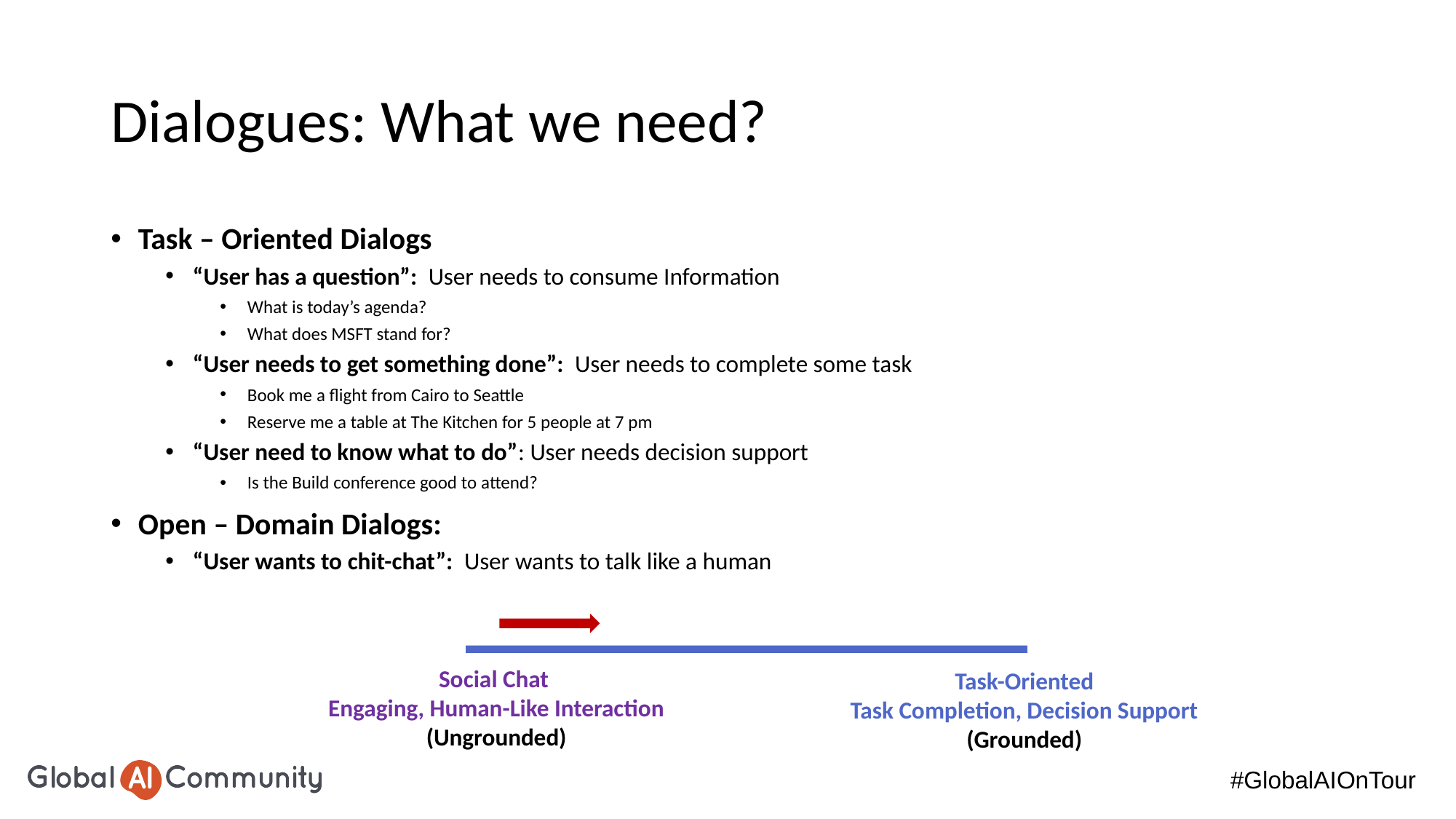

# Dialogues: What we need?
Task – Oriented Dialogs
“User has a question”:  User needs to consume Information
What is today’s agenda?
What does MSFT stand for?
“User needs to get something done”:  User needs to complete some task
Book me a flight from Cairo to Seattle
Reserve me a table at The Kitchen for 5 people at 7 pm
“User need to know what to do”: User needs decision support
Is the Build conference good to attend?
Open – Domain Dialogs:
“User wants to chit-chat”:  User wants to talk like a human

Social Chat
Engaging, Human-Like Interaction
(Ungrounded)
Task-Oriented
Task Completion, Decision Support
(Grounded)